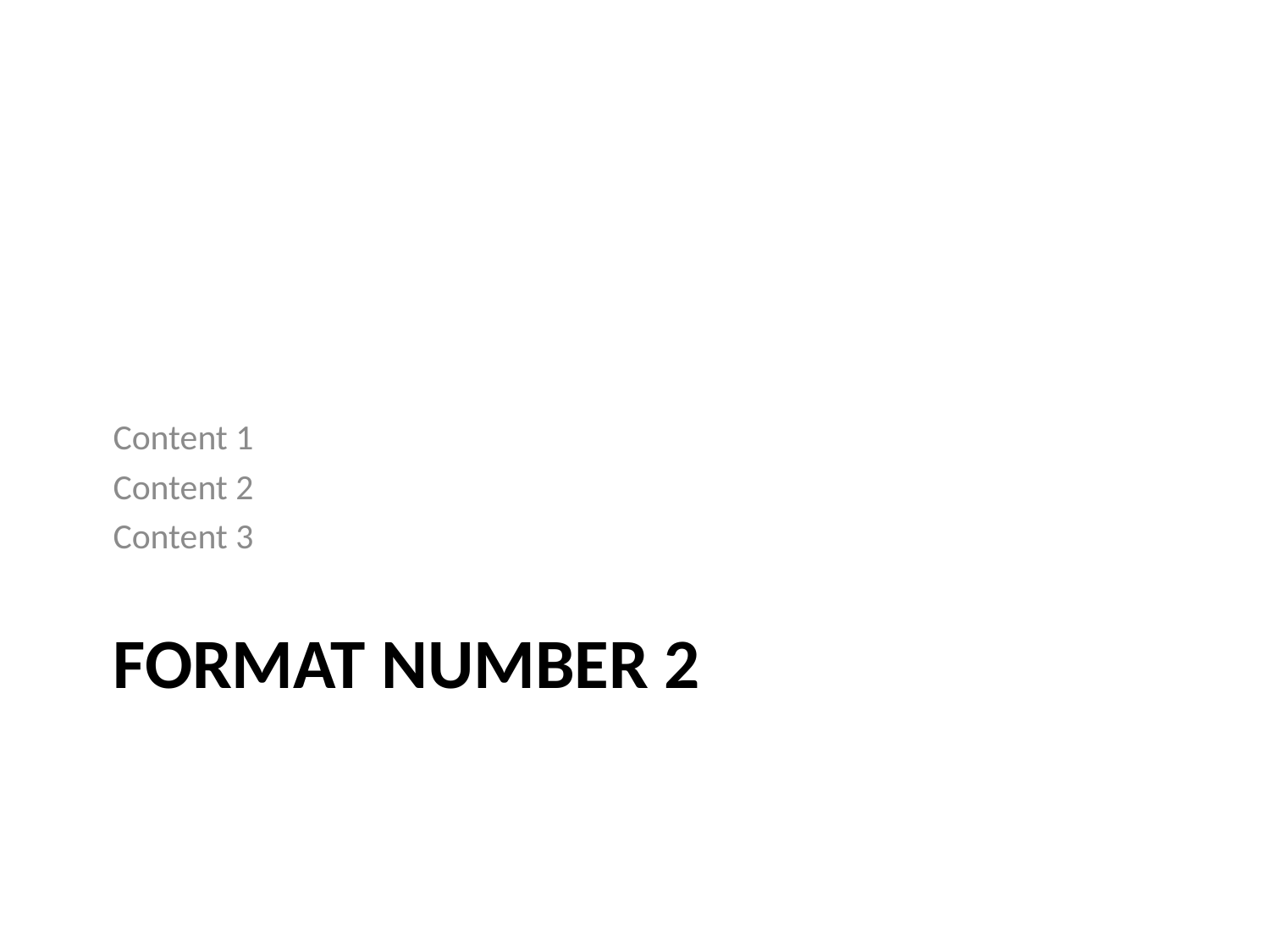

Content 1
Content 2
Content 3

# format number 2